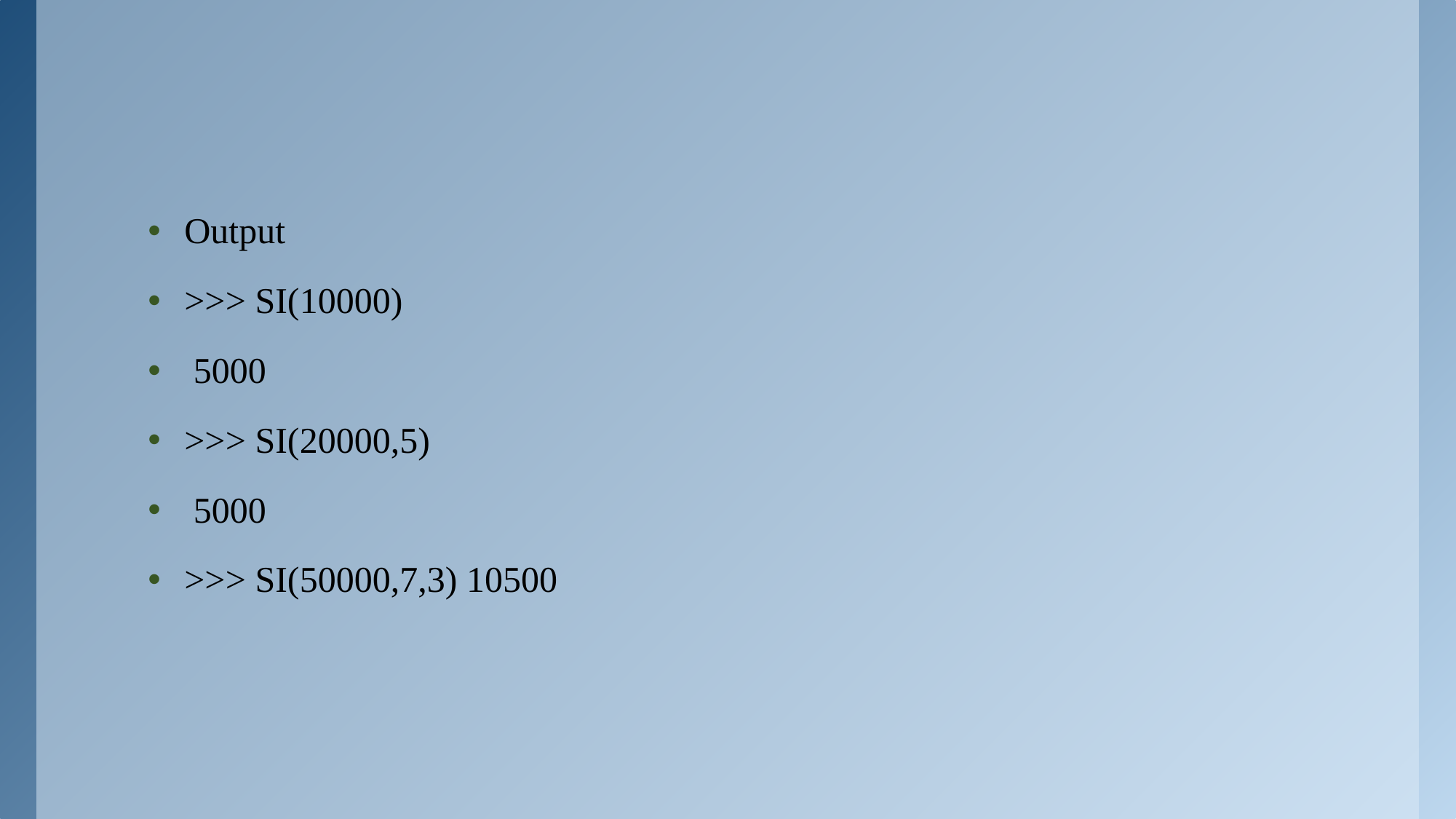

Output
>>> SI(10000)
 5000
>>> SI(20000,5)
 5000
>>> SI(50000,7,3) 10500